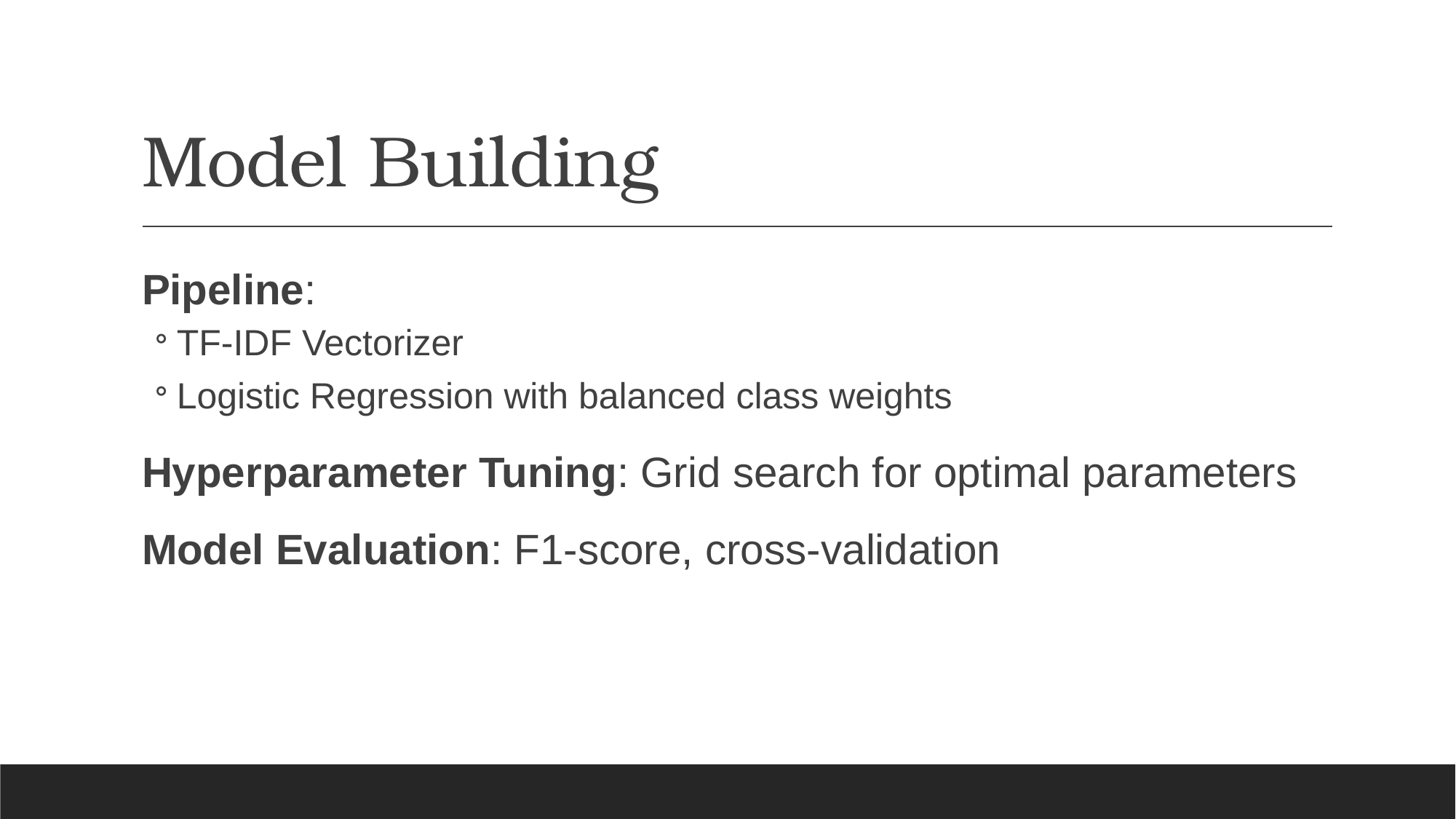

# Model Building
Pipeline:
TF-IDF Vectorizer
Logistic Regression with balanced class weights
Hyperparameter Tuning: Grid search for optimal parameters
Model Evaluation: F1-score, cross-validation